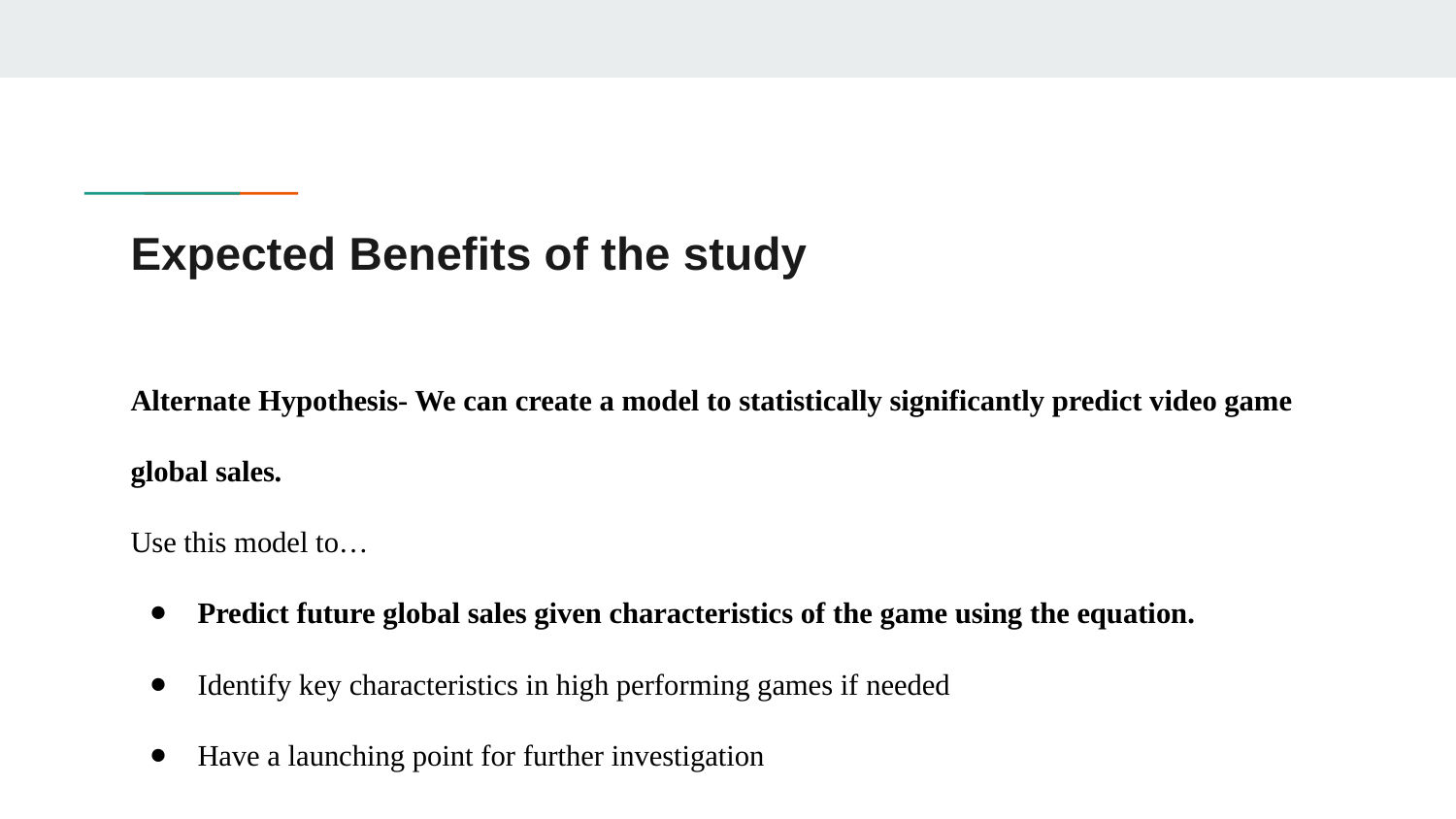

# Expected Benefits of the study
Alternate Hypothesis- We can create a model to statistically significantly predict video game global sales.
Use this model to…
Predict future global sales given characteristics of the game using the equation.
Identify key characteristics in high performing games if needed
Have a launching point for further investigation